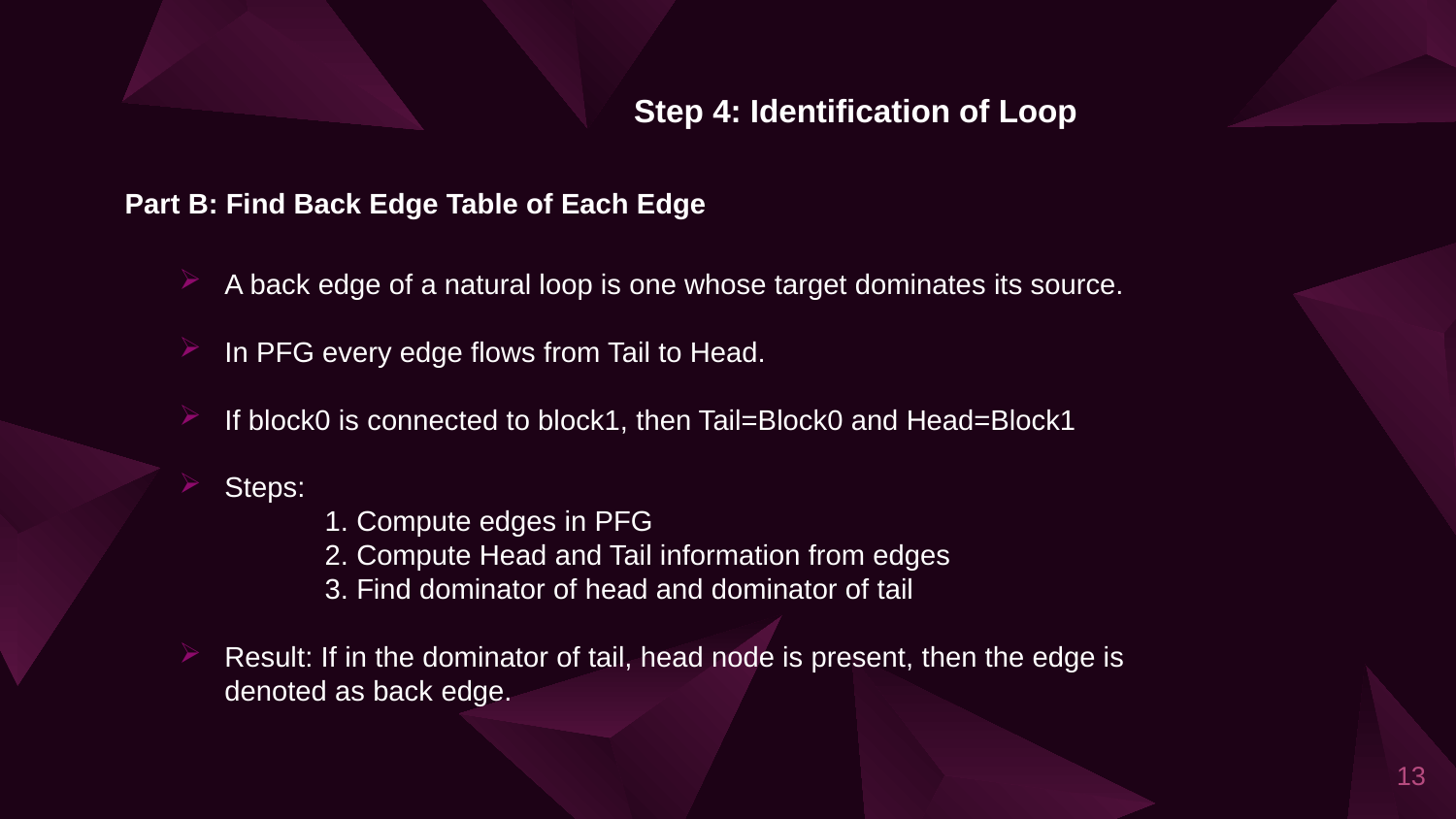

Step 4: Identification of Loop
Part B: Find Back Edge Table of Each Edge
A back edge of a natural loop is one whose target dominates its source.

In PFG every edge flows from Tail to Head.

If block0 is connected to block1, then Tail=Block0 and Head=Block1

Steps:
	1. Compute edges in PFG
	2. Compute Head and Tail information from edges
	3. Find dominator of head and dominator of tail

Result: If in the dominator of tail, head node is present, then the edge is denoted as back edge.
13